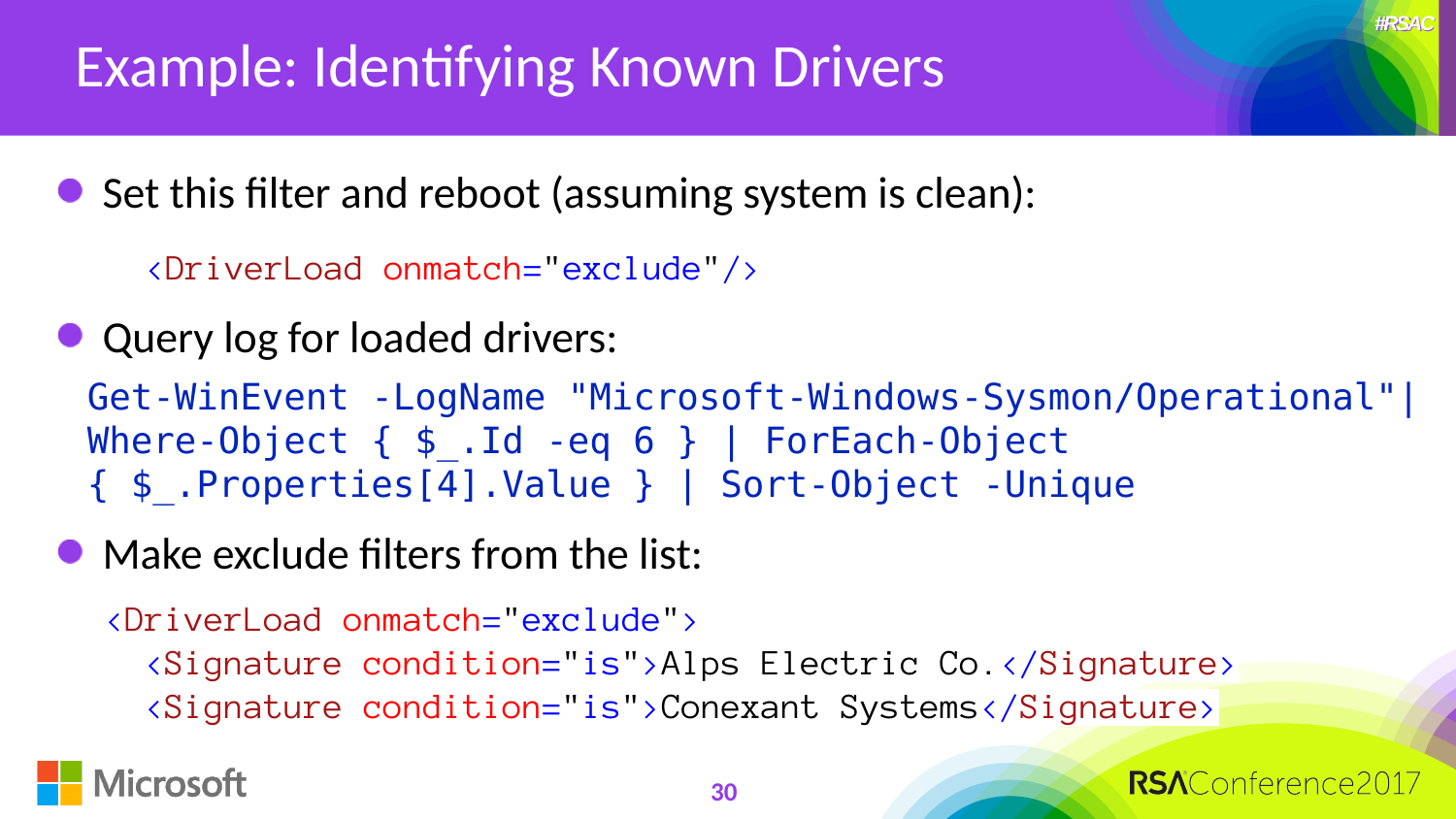

# Example: Identifying Known Drivers
Set this filter and reboot (assuming system is clean):

Query log for loaded drivers:

Make exclude filters from the list:
<DriverLoad onmatch="exclude"/>
Get-WinEvent -LogName "Microsoft-Windows-Sysmon/Operational"| Where-Object { $_.Id -eq 6 } | ForEach-Object { $_.Properties[4].Value } | Sort-Object -Unique
<DriverLoad onmatch="exclude">
  <Signature condition="is">Alps Electric Co.</Signature>
  <Signature condition="is">Conexant Systems</Signature>
30